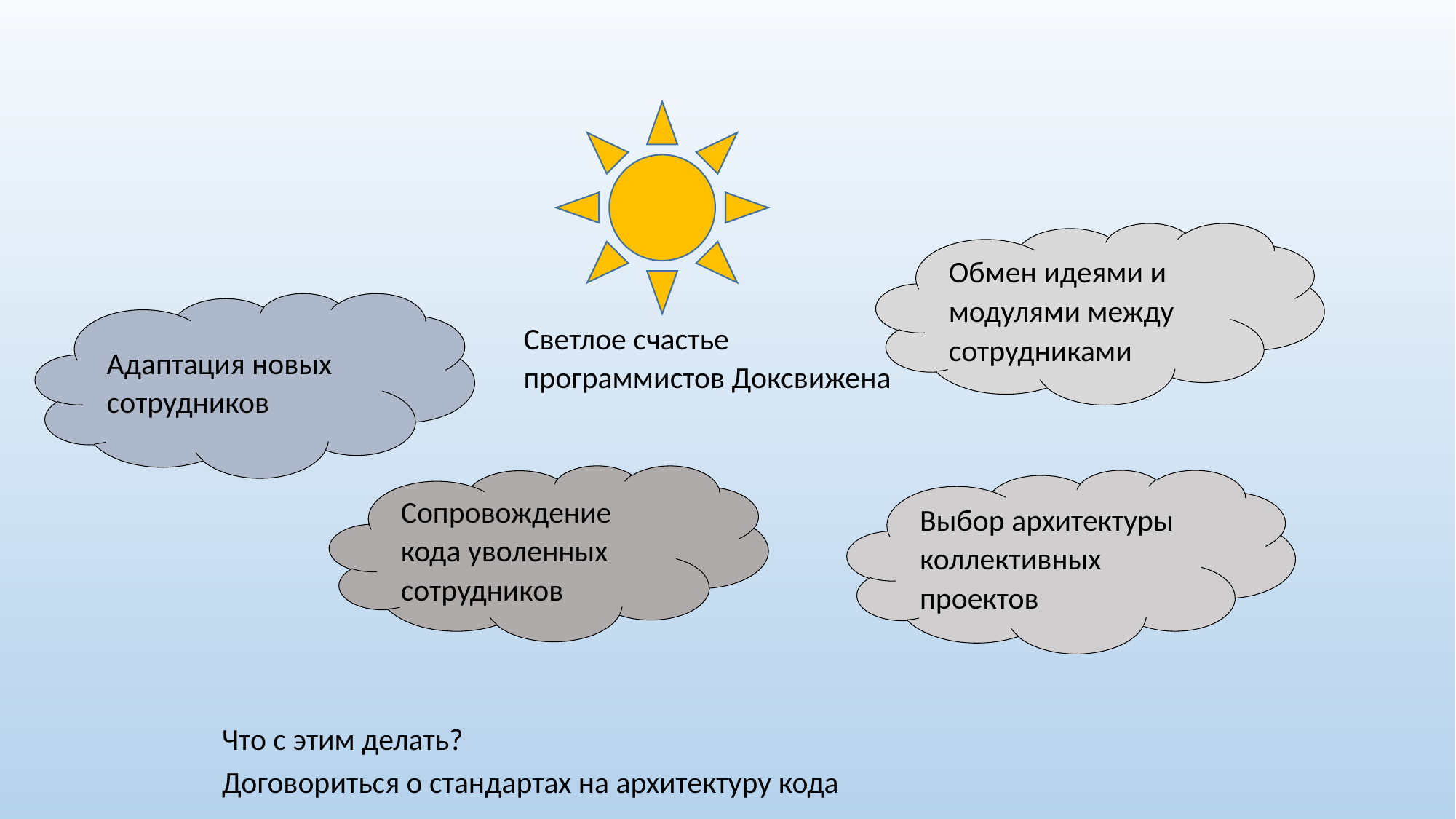

Обмен идеями и модулями между сотрудниками

Адаптация новых сотрудников

Светлое счастье
программистов Доксвижена

Сопровождение кода уволенных сотрудников

Выбор архитектуры коллективных проектов

Что с этим делать?
Договориться о стандартах на архитектуру кода